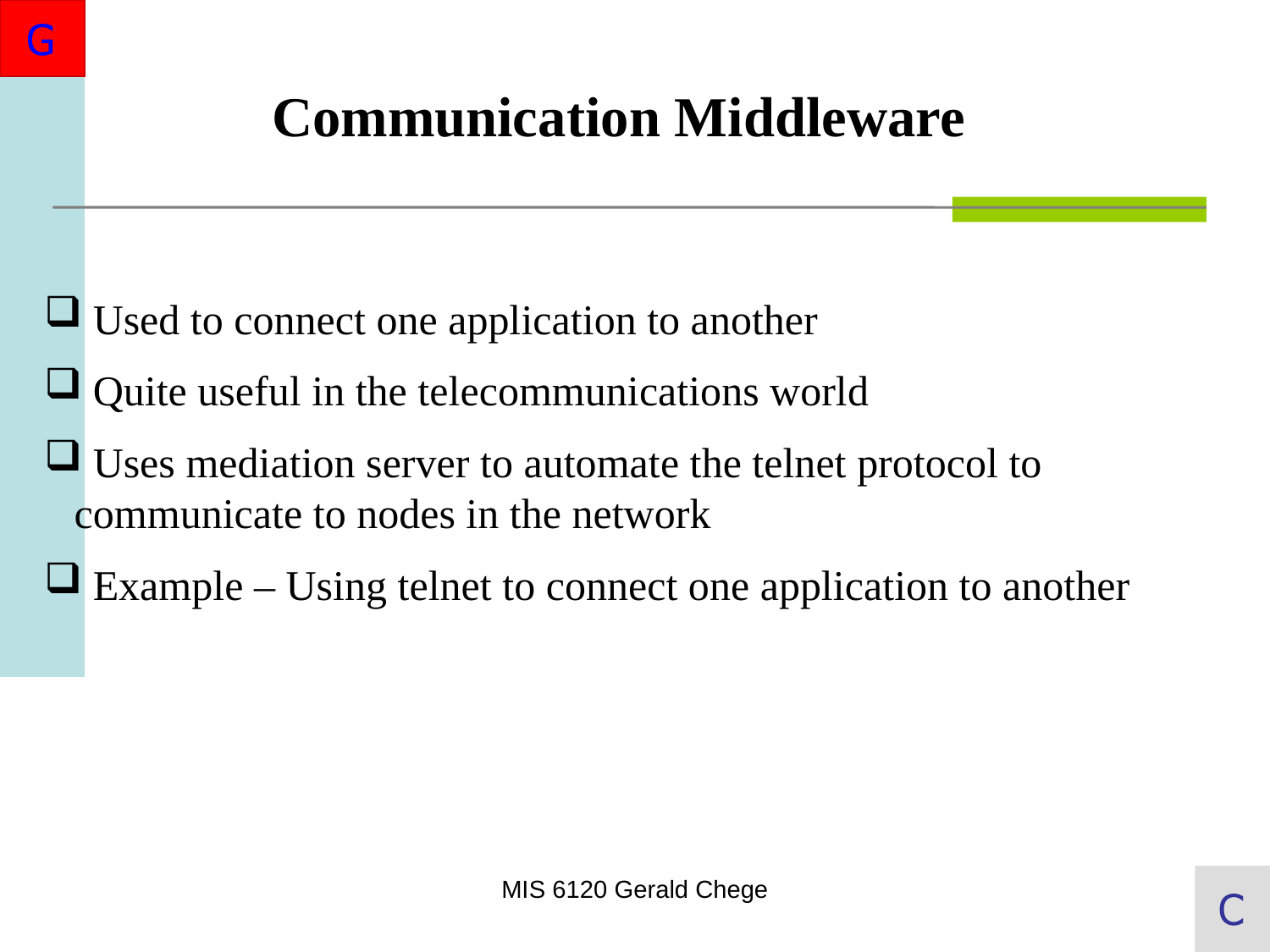

Communication Middleware
 Used to connect one application to another
 Quite useful in the telecommunications world
 Uses mediation server to automate the telnet protocol to communicate to nodes in the network
 Example – Using telnet to connect one application to another
MIS 6120 Gerald Chege